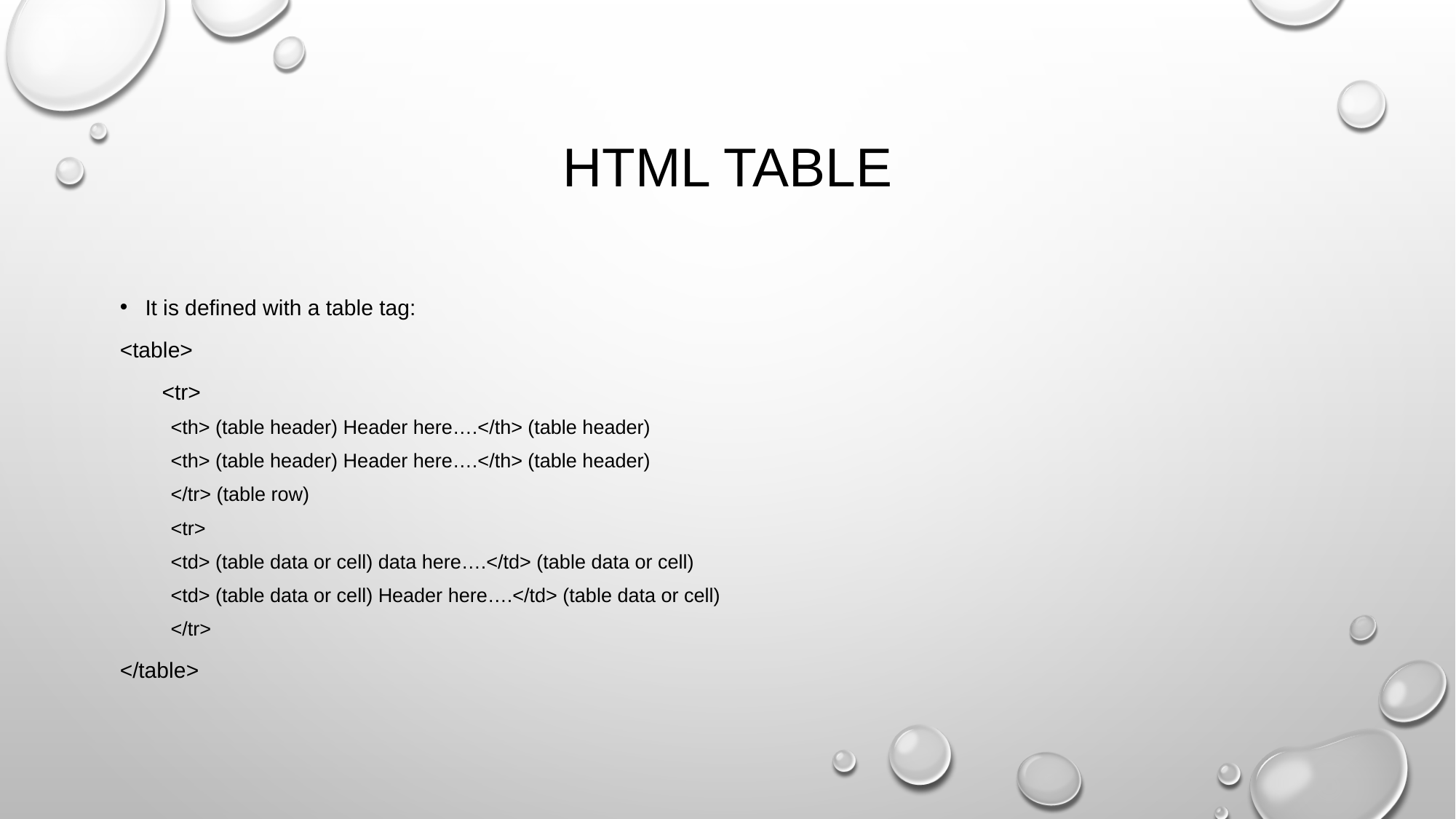

# Html table
It is defined with a table tag:
<table>
       <tr>
	<th> (table header) Header here….</th> (table header)
	<th> (table header) Header here….</th> (table header)
</tr> (table row)
<tr>
	<td> (table data or cell) data here….</td> (table data or cell)
	<td> (table data or cell) Header here….</td> (table data or cell)
</tr>
</table>